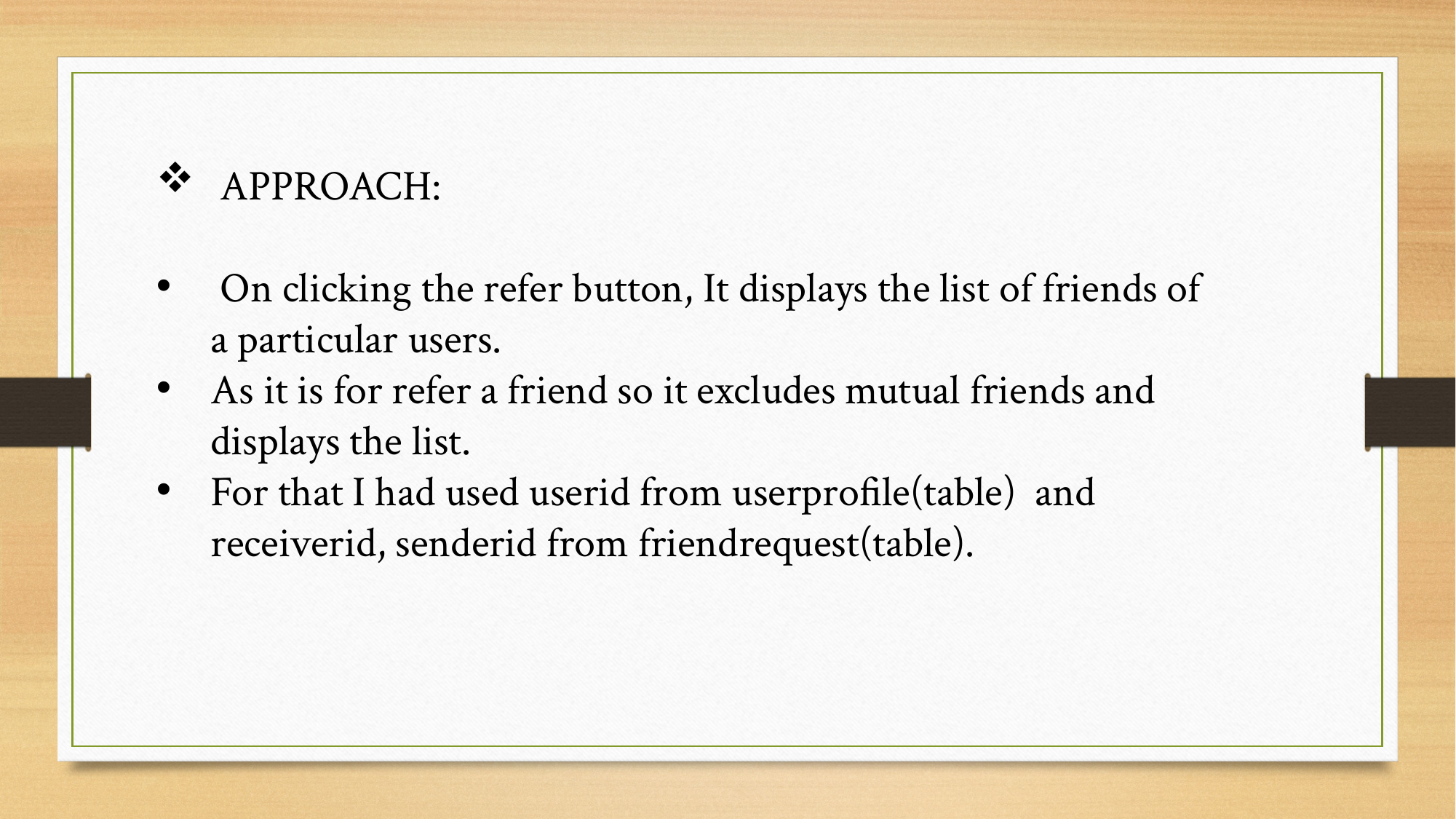

APPROACH:

 On clicking the refer button, It displays the list of friends of a particular users.
As it is for refer a friend so it excludes mutual friends and displays the list.
For that I had used userid from userprofile(table)  and receiverid, senderid from friendrequest(table).